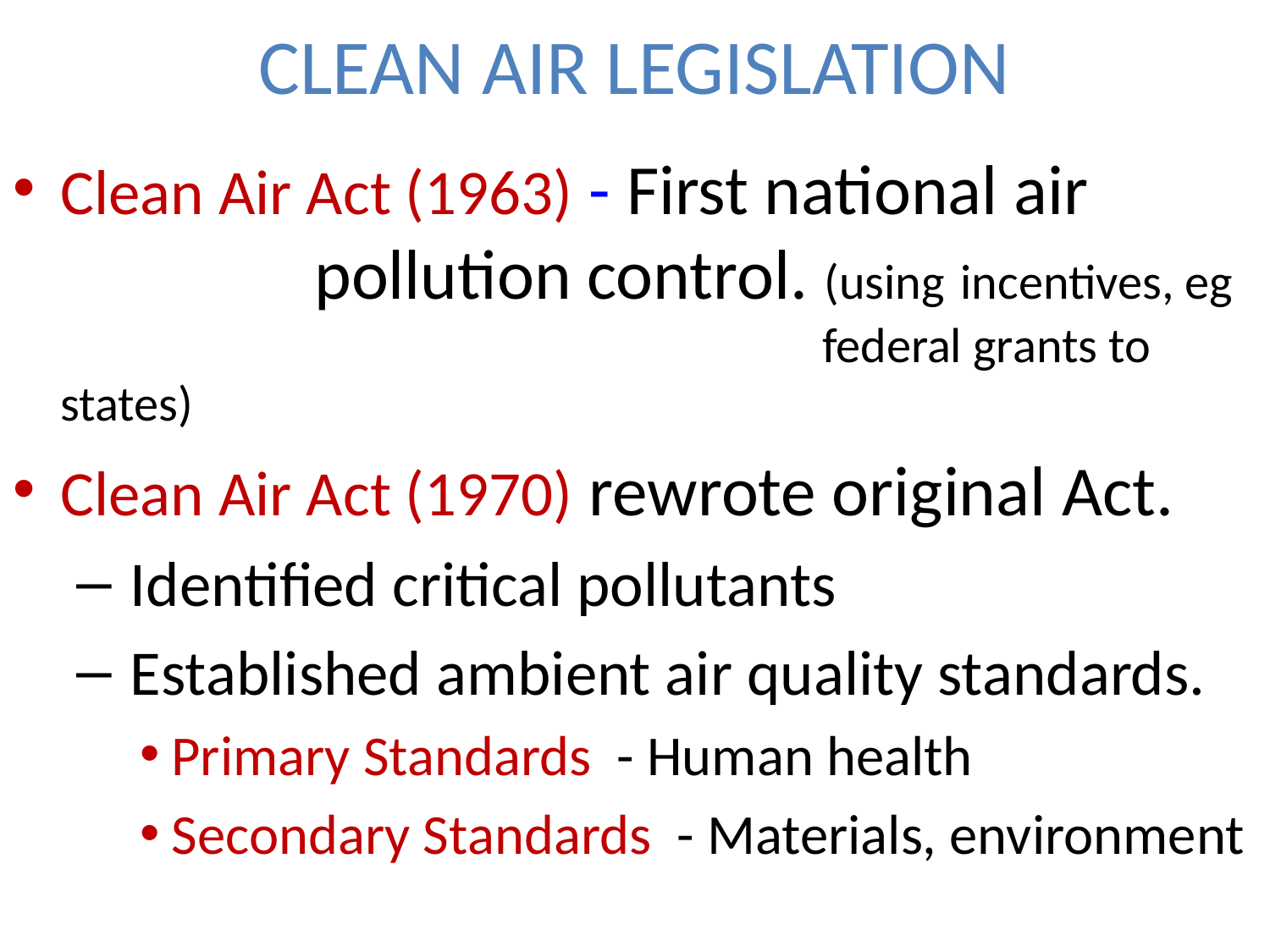

# CLEAN AIR LEGISLATION
Clean Air Act (1963) - First national air 			pollution control. (using incentives, eg 						federal grants to states)
Clean Air Act (1970) rewrote original Act.
 Identified critical pollutants
 Established ambient air quality standards.
Primary Standards  - Human health
Secondary Standards  - Materials, environment
38